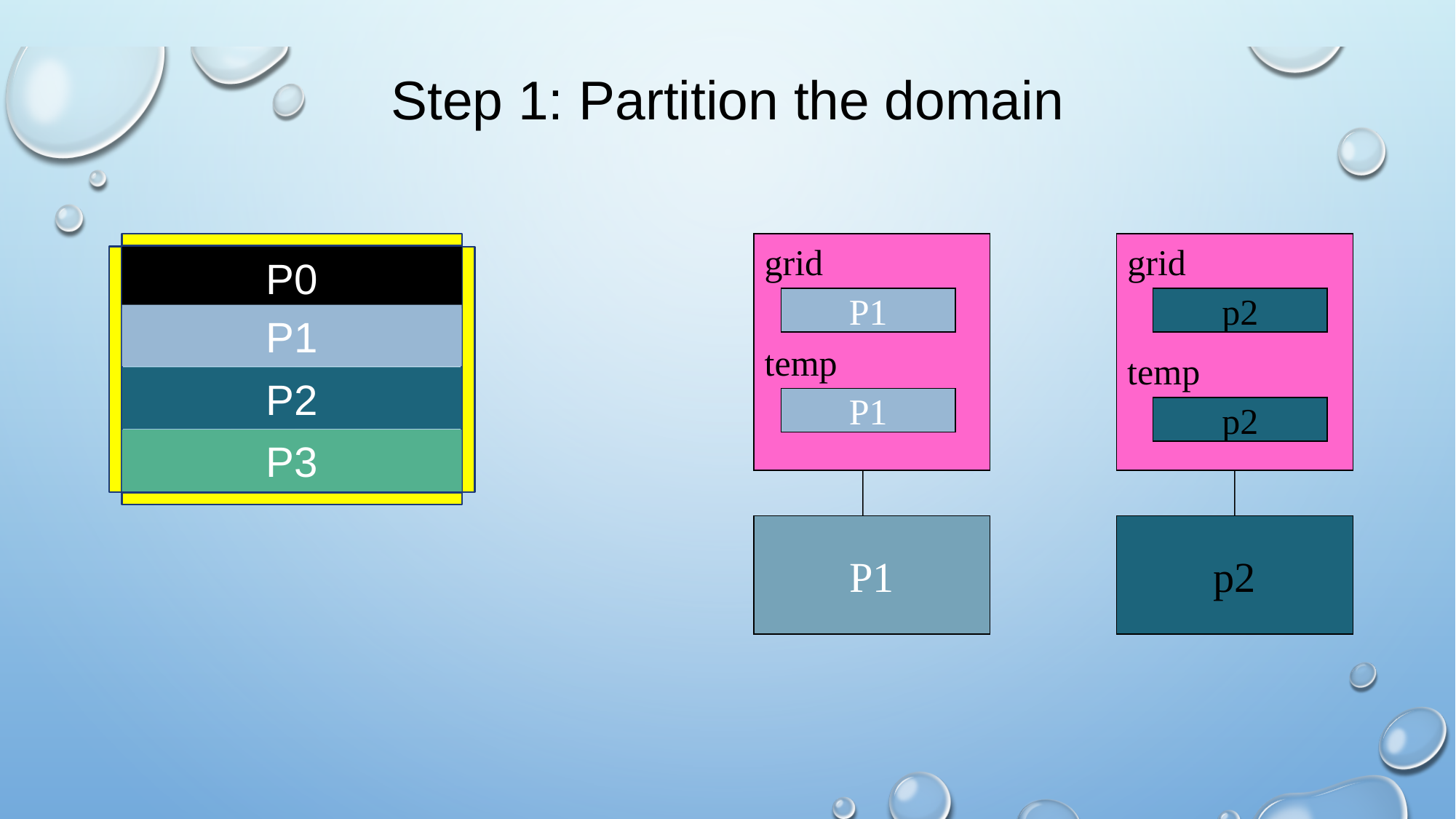

# Step 1: Partition the domain

grid

grid

P0

P1
p2
P1
temp
temp
P2
P1
p2
P3

P1
p2